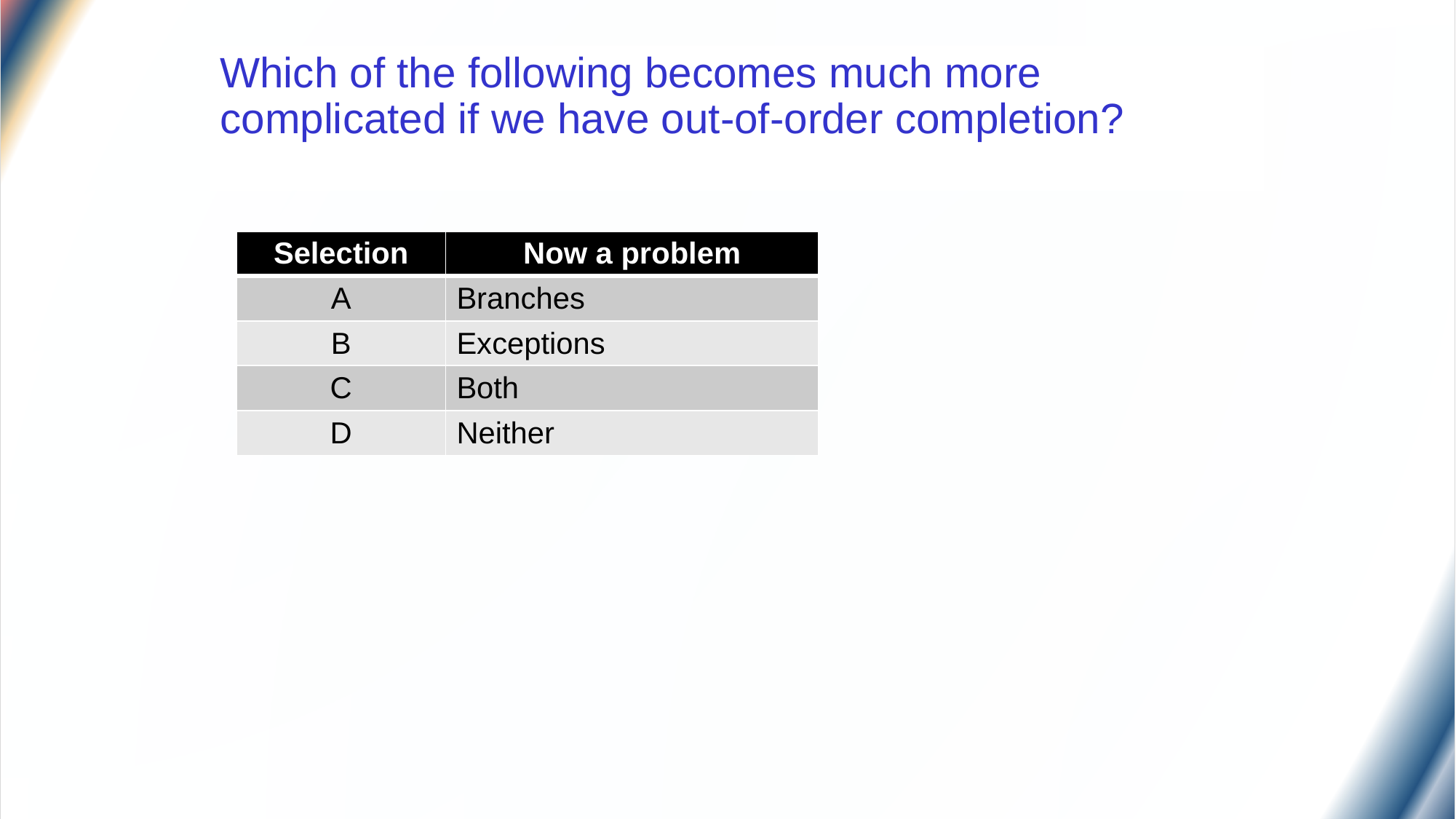

Which of the following becomes much more complicated if we have out-of-order completion?

| Selection | Now a problem |
| --- | --- |
| A | Branches |
| B | Exceptions |
| C | Both |
| D | Neither |